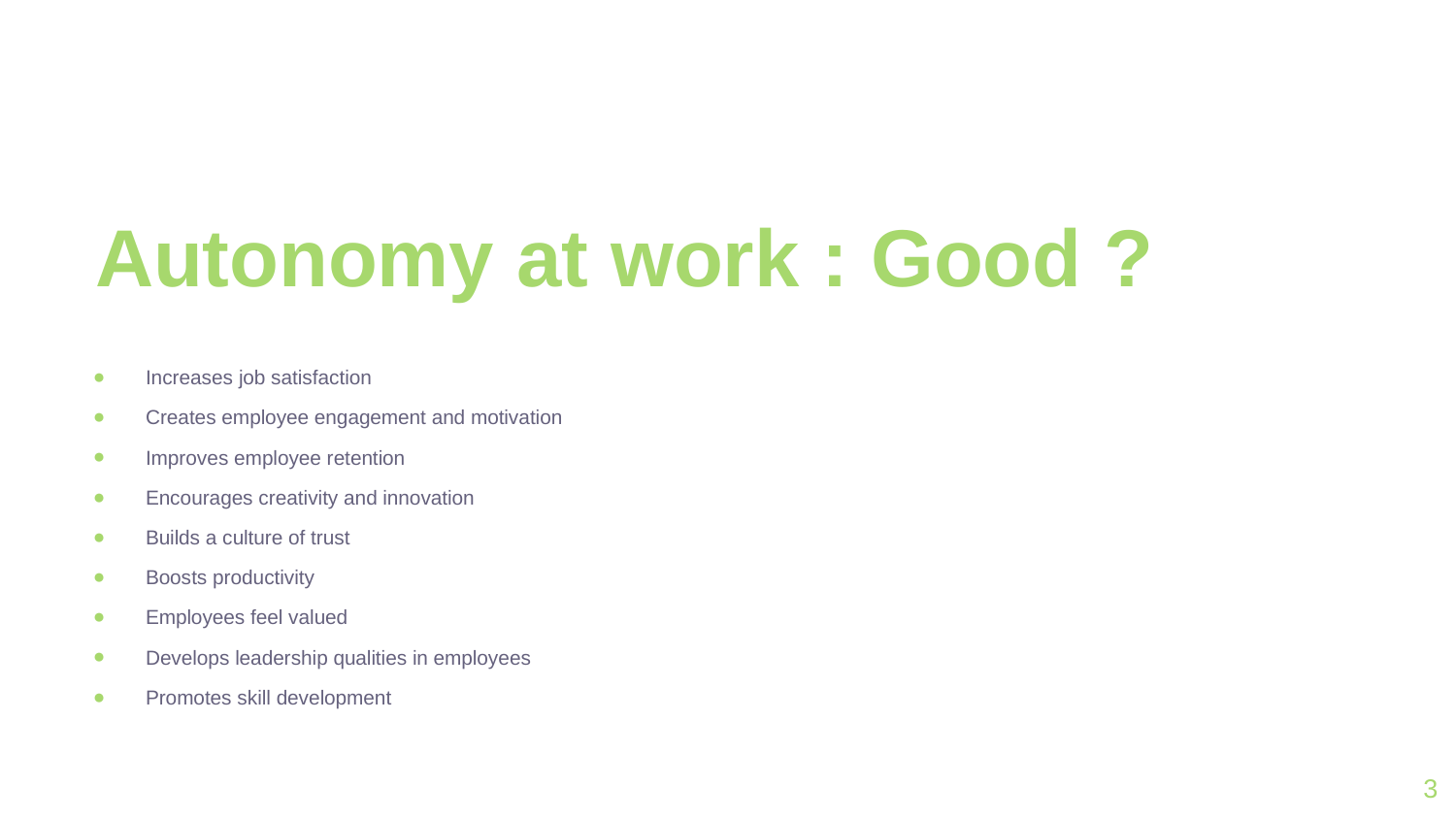

# Autonomy at work : Good ?
Increases job satisfaction
Creates employee engagement and motivation
Improves employee retention
Encourages creativity and innovation
Builds a culture of trust
Boosts productivity
Employees feel valued
Develops leadership qualities in employees
Promotes skill development
3